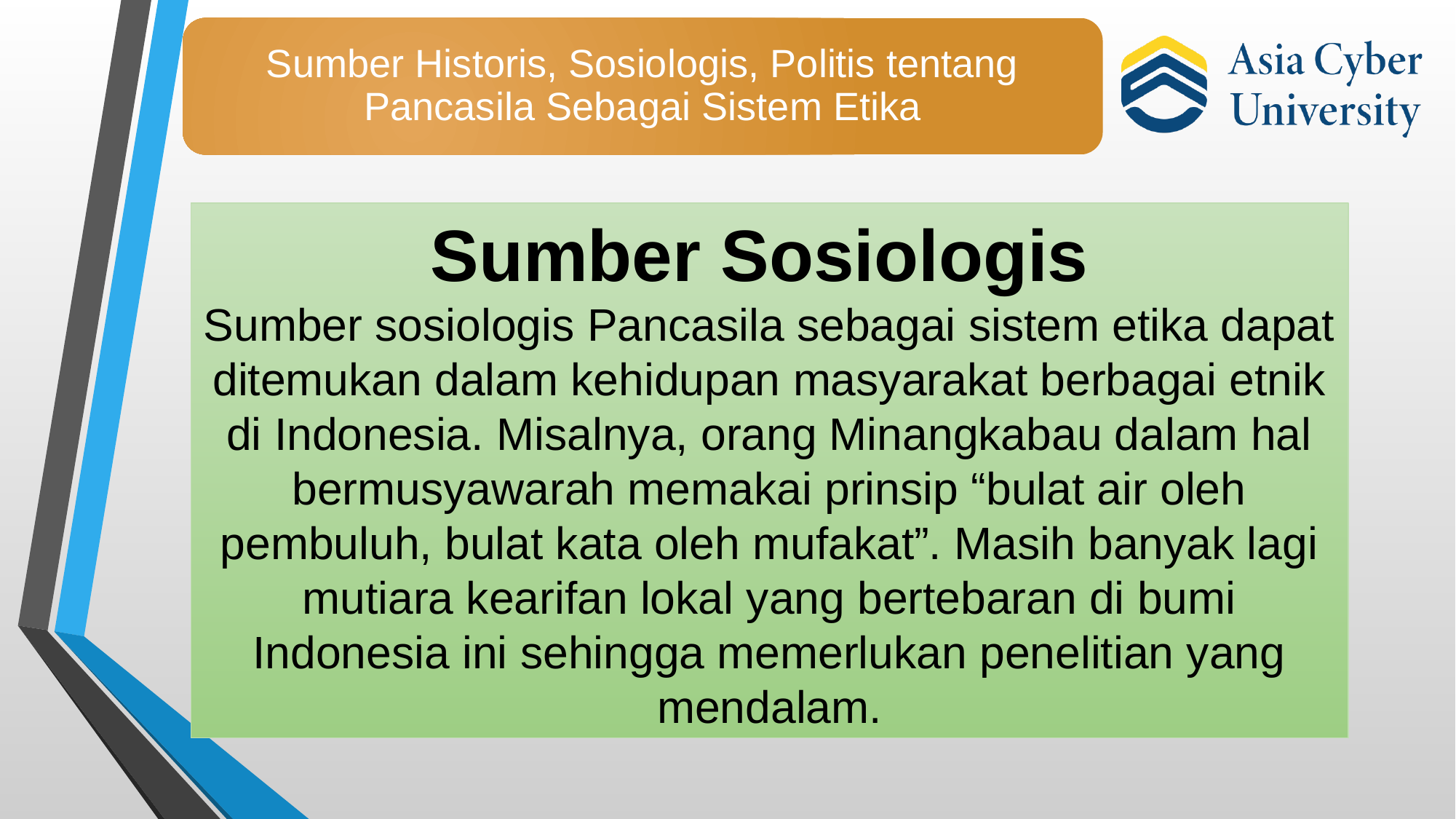

Sumber Historis, Sosiologis, Politis tentang Pancasila Sebagai Sistem Etika
Sumber Sosiologis
Sumber sosiologis Pancasila sebagai sistem etika dapat ditemukan dalam kehidupan masyarakat berbagai etnik di Indonesia. Misalnya, orang Minangkabau dalam hal bermusyawarah memakai prinsip “bulat air oleh pembuluh, bulat kata oleh mufakat”. Masih banyak lagi mutiara kearifan lokal yang bertebaran di bumi Indonesia ini sehingga memerlukan penelitian yang mendalam.